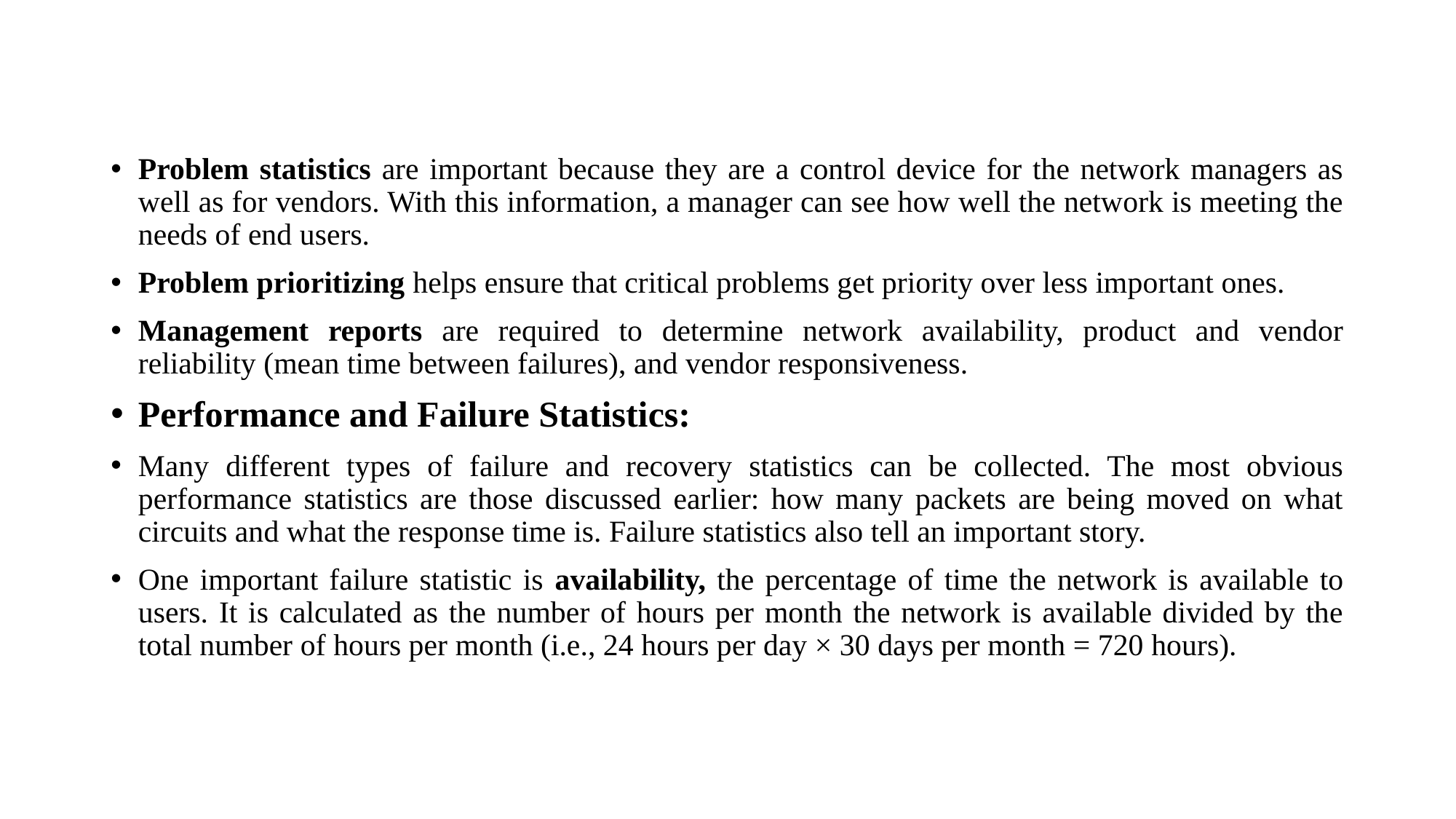

#
Problem statistics are important because they are a control device for the network managers as well as for vendors. With this information, a manager can see how well the network is meeting the needs of end users.
Problem prioritizing helps ensure that critical problems get priority over less important ones.
Management reports are required to determine network availability, product and vendor reliability (mean time between failures), and vendor responsiveness.
Performance and Failure Statistics:
Many different types of failure and recovery statistics can be collected. The most obvious performance statistics are those discussed earlier: how many packets are being moved on what circuits and what the response time is. Failure statistics also tell an important story.
One important failure statistic is availability, the percentage of time the network is available to users. It is calculated as the number of hours per month the network is available divided by the total number of hours per month (i.e., 24 hours per day × 30 days per month = 720 hours).